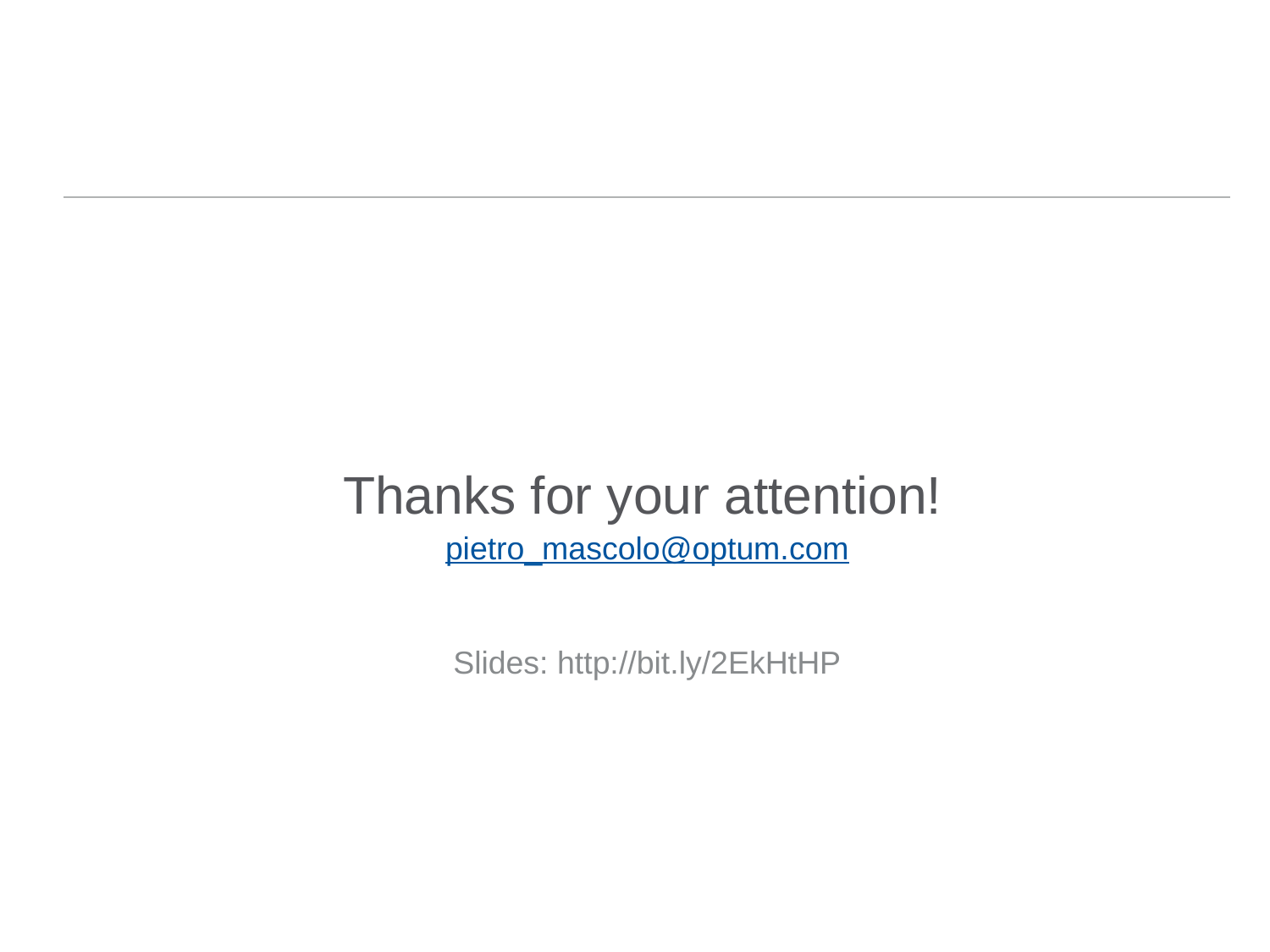

# Thanks for your attention!
pietro_mascolo@optum.com

Slides: http://bit.ly/2EkHtHP